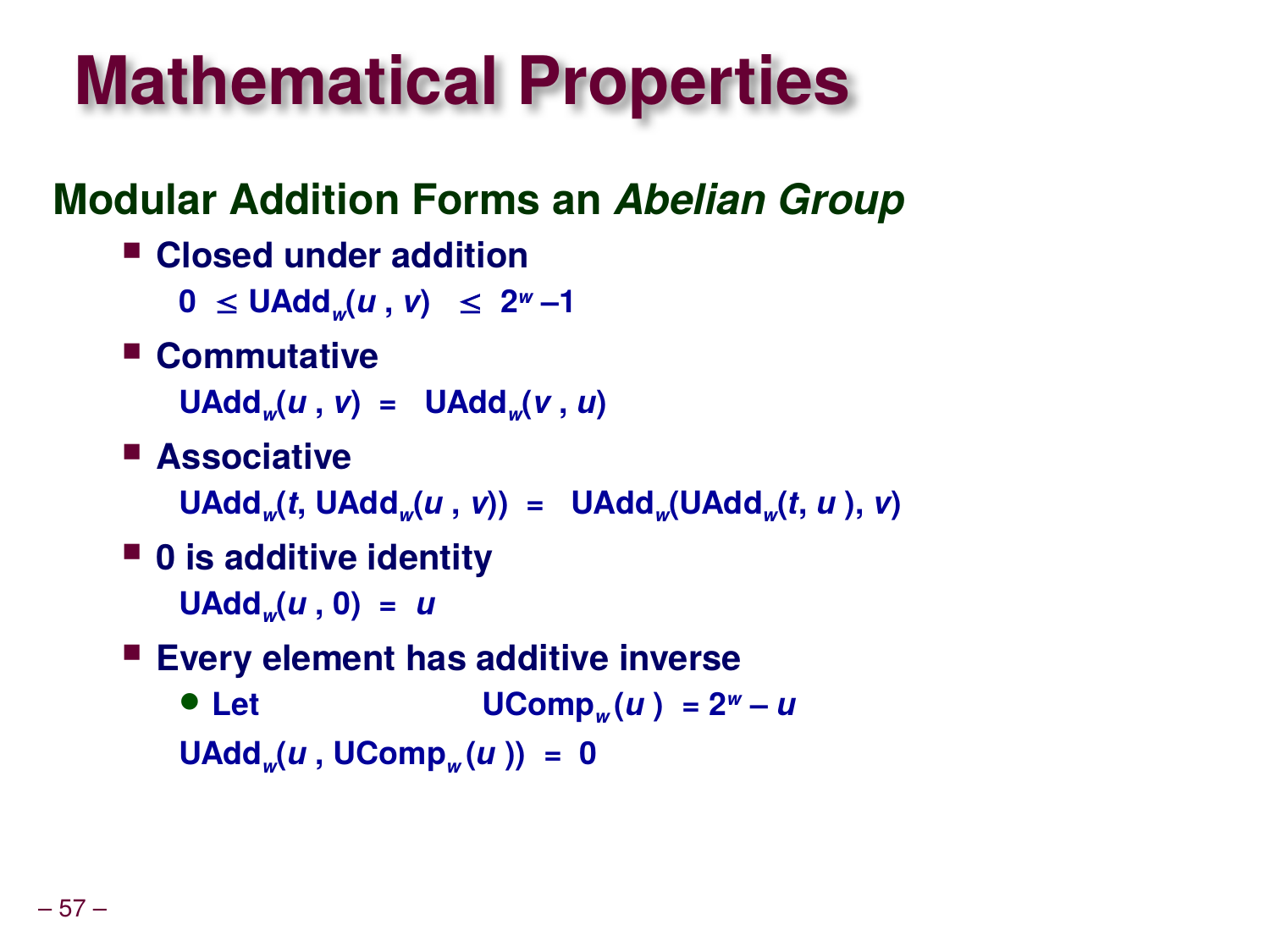

# Mathematical Properties
Modular Addition Forms an Abelian Group
Closed under addition
0  ≤ UAddw(u , v)   ≤  2w –1
Commutative
UAddw(u , v)  =   UAddw(v , u)
Associative
UAddw(t, UAddw(u , v))  =   UAddw(UAddw(t, u ), v)
0 is additive identity
UAddw(u , 0)  =  u
Every element has additive inverse
Let 	UCompw (u )  = 2w – u
UAddw(u , UCompw (u ))  =  0